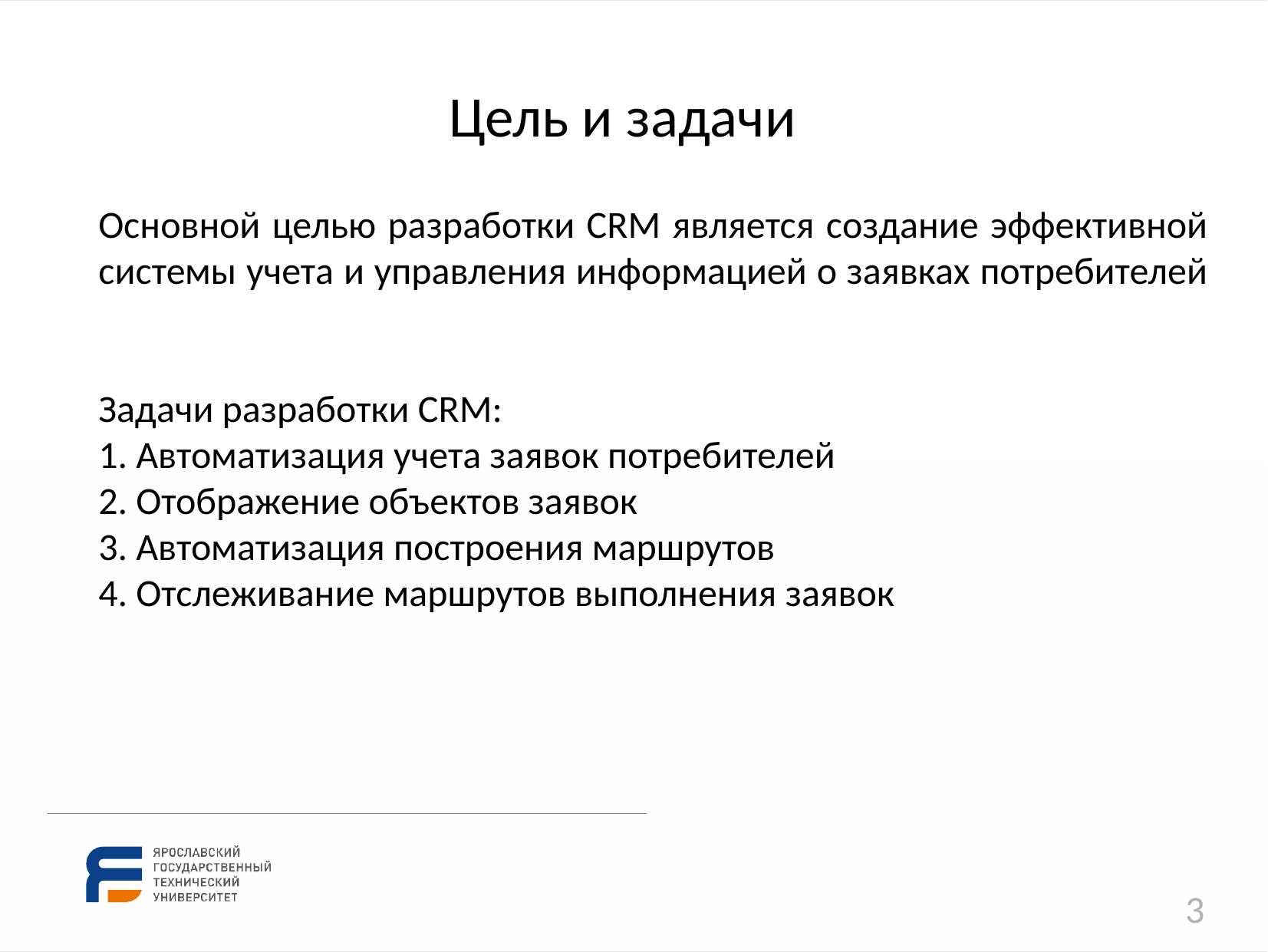

Цель и задачи
Основной целью разработки CRM является создание эффективной системы учета и управления информацией о заявках потребителей

Задачи разработки СRM:
1. Автоматизация учета заявок потребителей
2. Отображение объектов заявок
3. Автоматизация построения маршрутов
4. Отслеживание маршрутов выполнения заявок

3